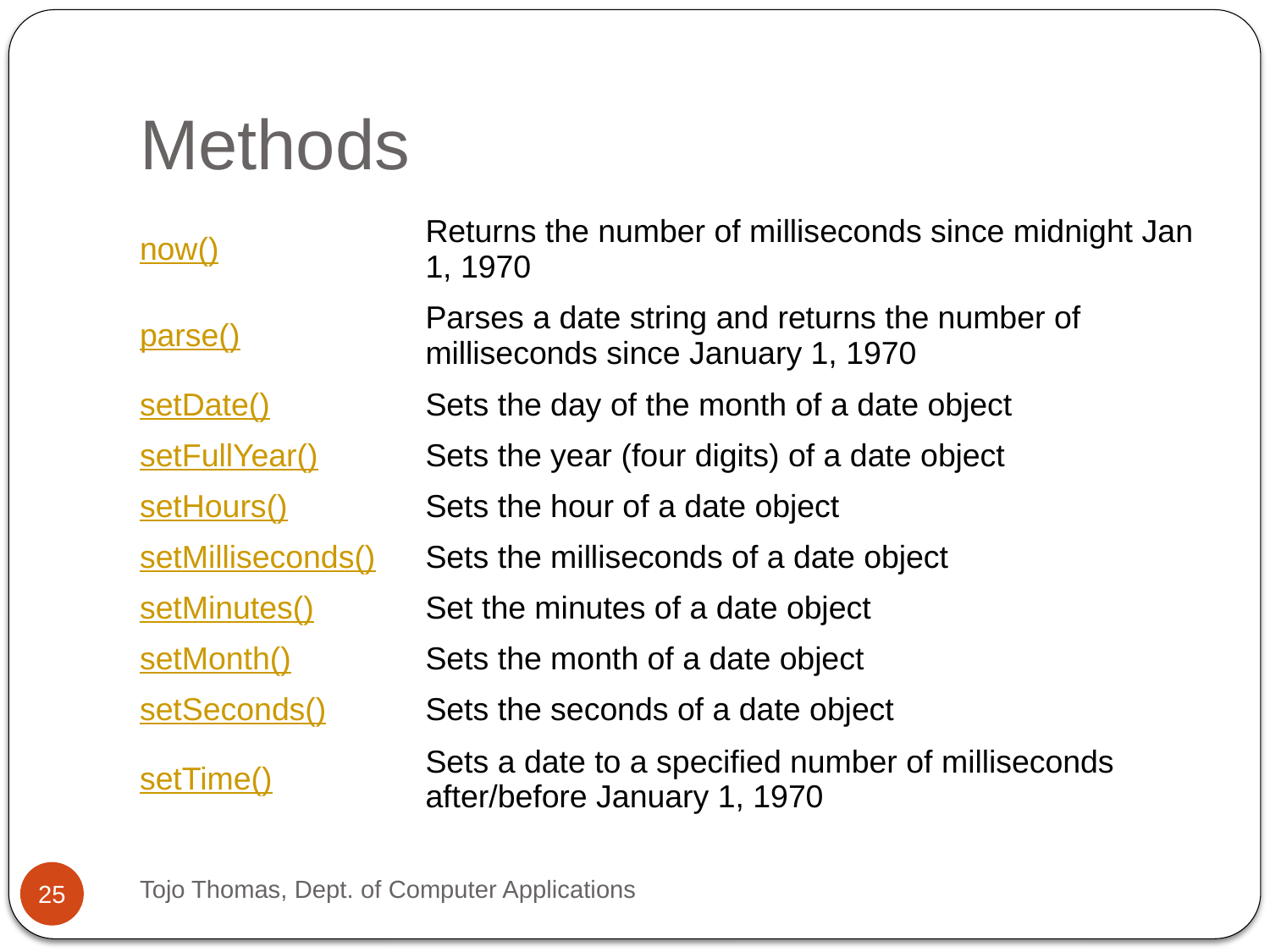

# Methods
| now() | Returns the number of milliseconds since midnight Jan 1, 1970 |
| --- | --- |
| parse() | Parses a date string and returns the number of milliseconds since January 1, 1970 |
| setDate() | Sets the day of the month of a date object |
| setFullYear() | Sets the year (four digits) of a date object |
| setHours() | Sets the hour of a date object |
| setMilliseconds() | Sets the milliseconds of a date object |
| setMinutes() | Set the minutes of a date object |
| setMonth() | Sets the month of a date object |
| setSeconds() | Sets the seconds of a date object |
| setTime() | Sets a date to a specified number of milliseconds after/before January 1, 1970 |
Tojo Thomas, Dept. of Computer Applications
25